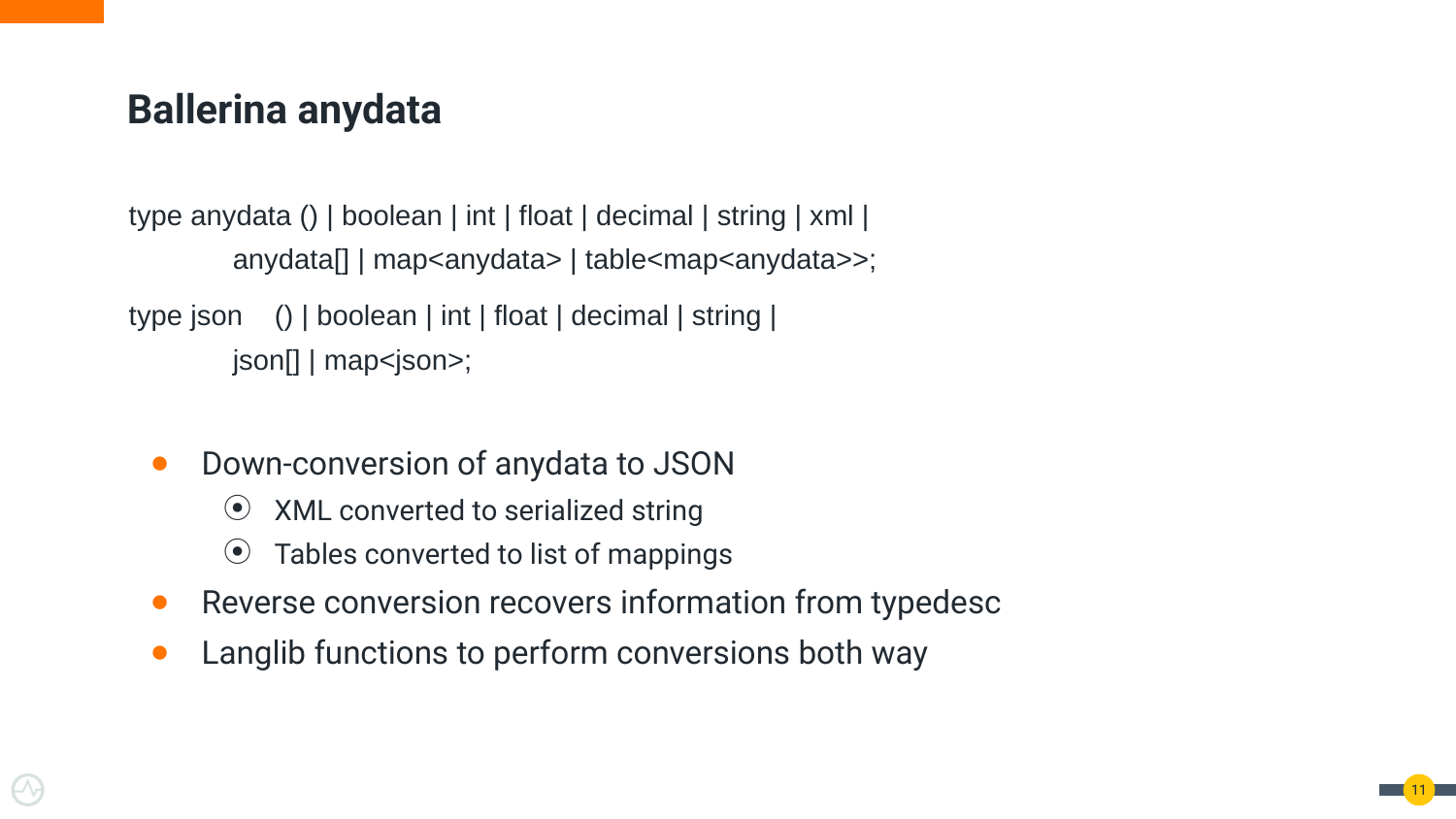

# Ballerina anydata
type anydata () | boolean | int | float | decimal | string | xml |
             anydata[] | map<anydata> | table<map<anydata>>;
type json    () | boolean | int | float | decimal | string |
             json[] | map<json>;
Down-conversion of anydata to JSON
XML converted to serialized string
Tables converted to list of mappings
Reverse conversion recovers information from typedesc
Langlib functions to perform conversions both way
11